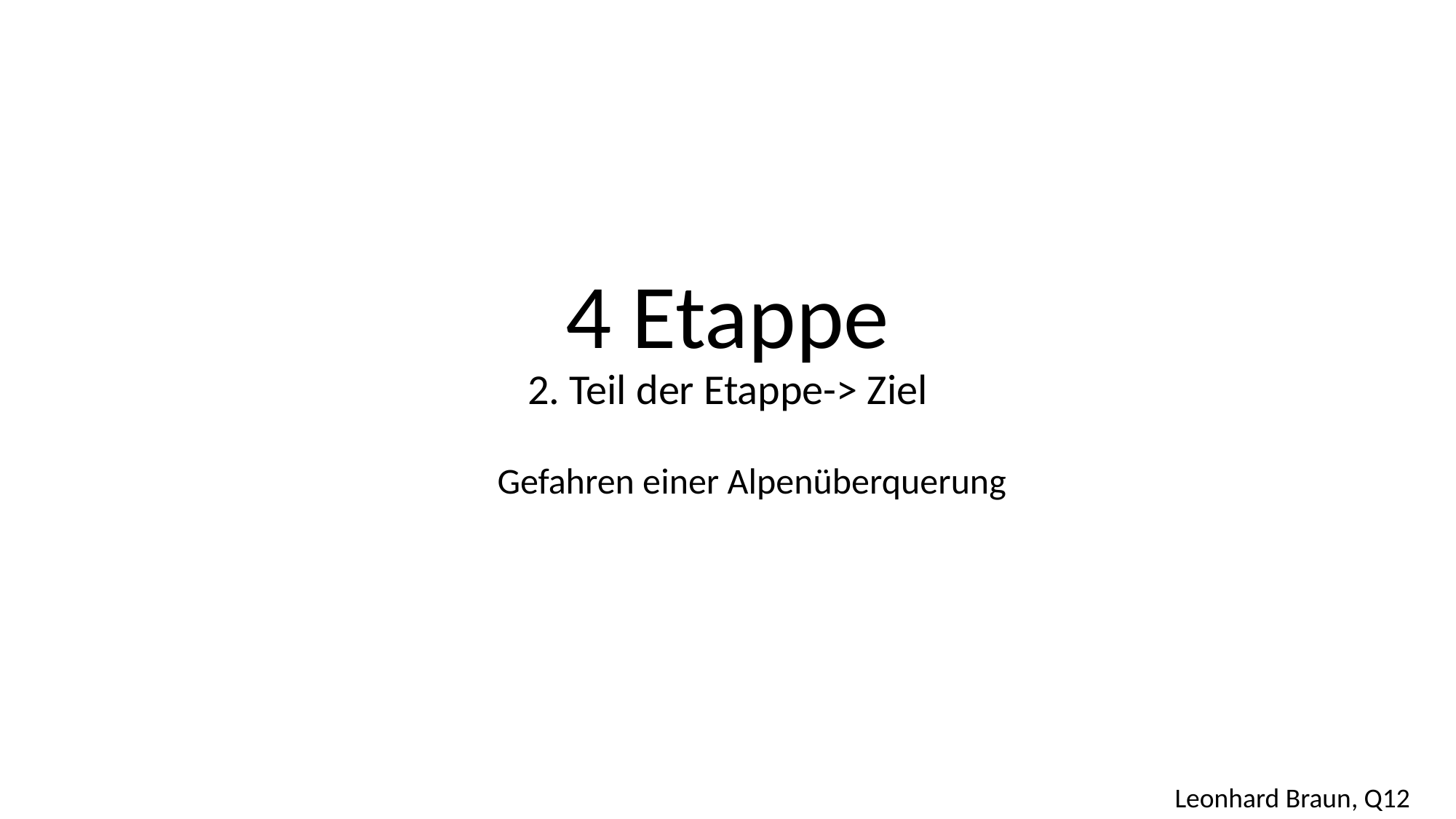

# 4 Etappe 2. Teil der Etappe-> Ziel
Gefahren einer Alpenüberquerung
Leonhard Braun, Q12